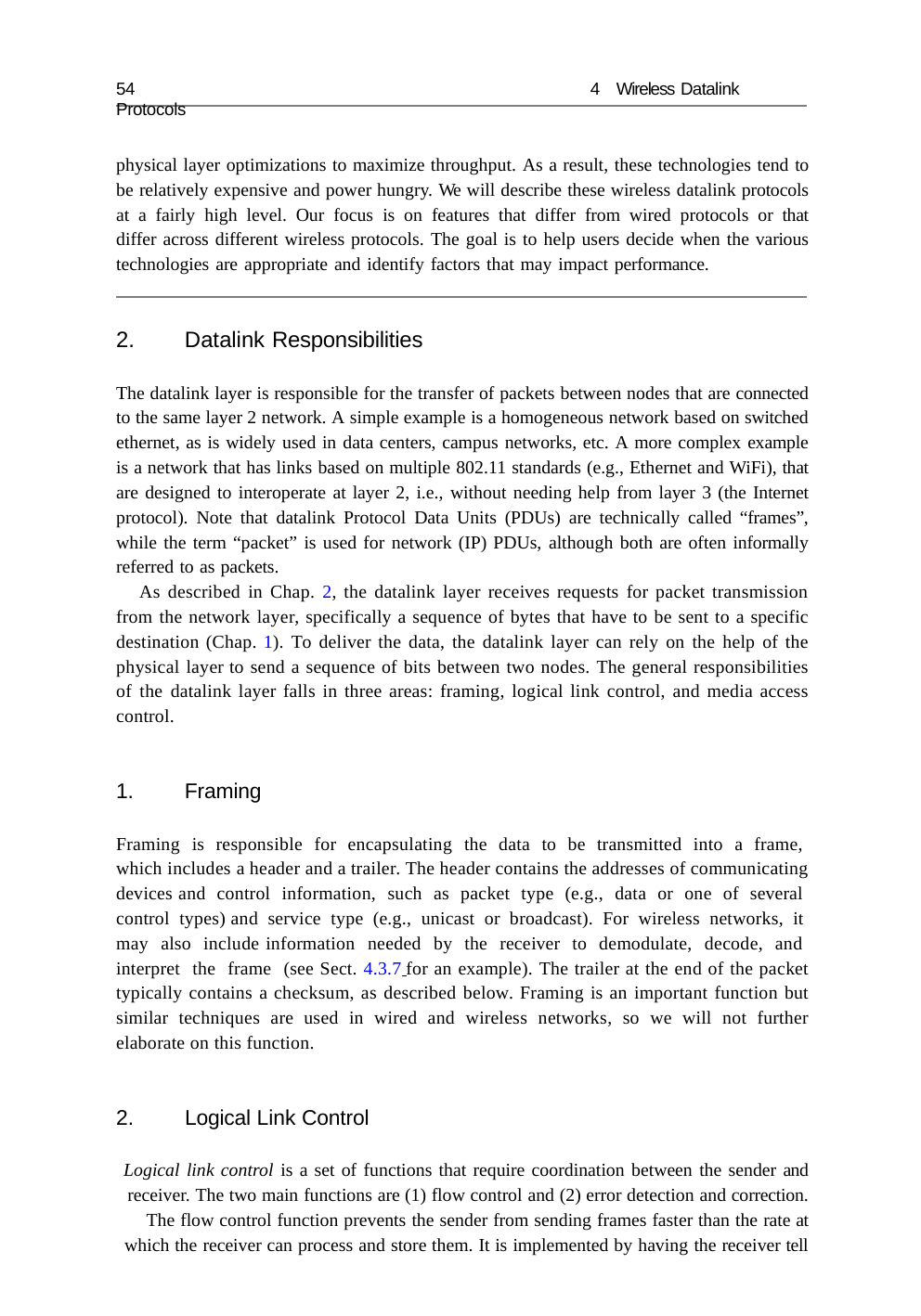

54	4  Wireless Datalink Protocols

physical layer optimizations to maximize throughput. As a result, these technologies tend to be relatively expensive and power hungry. We will describe these wireless datalink protocols at a fairly high level. Our focus is on features that differ from wired protocols or that differ across different wireless protocols. The goal is to help users decide when the various technologies are appropriate and identify factors that may impact performance.

Datalink Responsibilities

The datalink layer is responsible for the transfer of packets between nodes that are connected to the same layer 2 network. A simple example is a homogeneous network based on switched ethernet, as is widely used in data centers, campus networks, etc. A more complex example is a network that has links based on multiple 802.11 standards (e.g., Ethernet and WiFi), that are designed to interoperate at layer 2, i.e., without needing help from layer 3 (the Internet protocol). Note that datalink Protocol Data Units (PDUs) are technically called “frames”, while the term “packet” is used for network (IP) PDUs, although both are often informally referred to as packets.
As described in Chap. 2, the datalink layer receives requests for packet transmission from the network layer, specifically a sequence of bytes that have to be sent to a specific destination (Chap. 1). To deliver the data, the datalink layer can rely on the help of the physical layer to send a sequence of bits between two nodes. The general responsibilities of the datalink layer falls in three areas: framing, logical link control, and media access control.

Framing

Framing  is  responsible  for  encapsulating  the  data  to  be  transmitted  into  a  frame,  which includes a header and a trailer. The header contains the addresses of communicating devices and  control  information,  such  as  packet  type  (e.g.,  data  or  one  of  several  control  types) and  service  type  (e.g.,  unicast  or  broadcast).  For  wireless  networks,  it  may  also  include information  needed  by  the  receiver  to  demodulate,  decode,  and  interpret  the  frame  (see Sect. 4.3.7 for an example). The trailer at the end of the packet typically contains a checksum, as described below. Framing is an important function but similar techniques are used in wired and wireless networks, so we will not further elaborate on this function.

Logical Link Control

Logical link control is a set of functions that require coordination between the sender and receiver. The two main functions are (1) flow control and (2) error detection and correction.
The flow control function prevents the sender from sending frames faster than the rate at which the receiver can process and store them. It is implemented by having the receiver tell